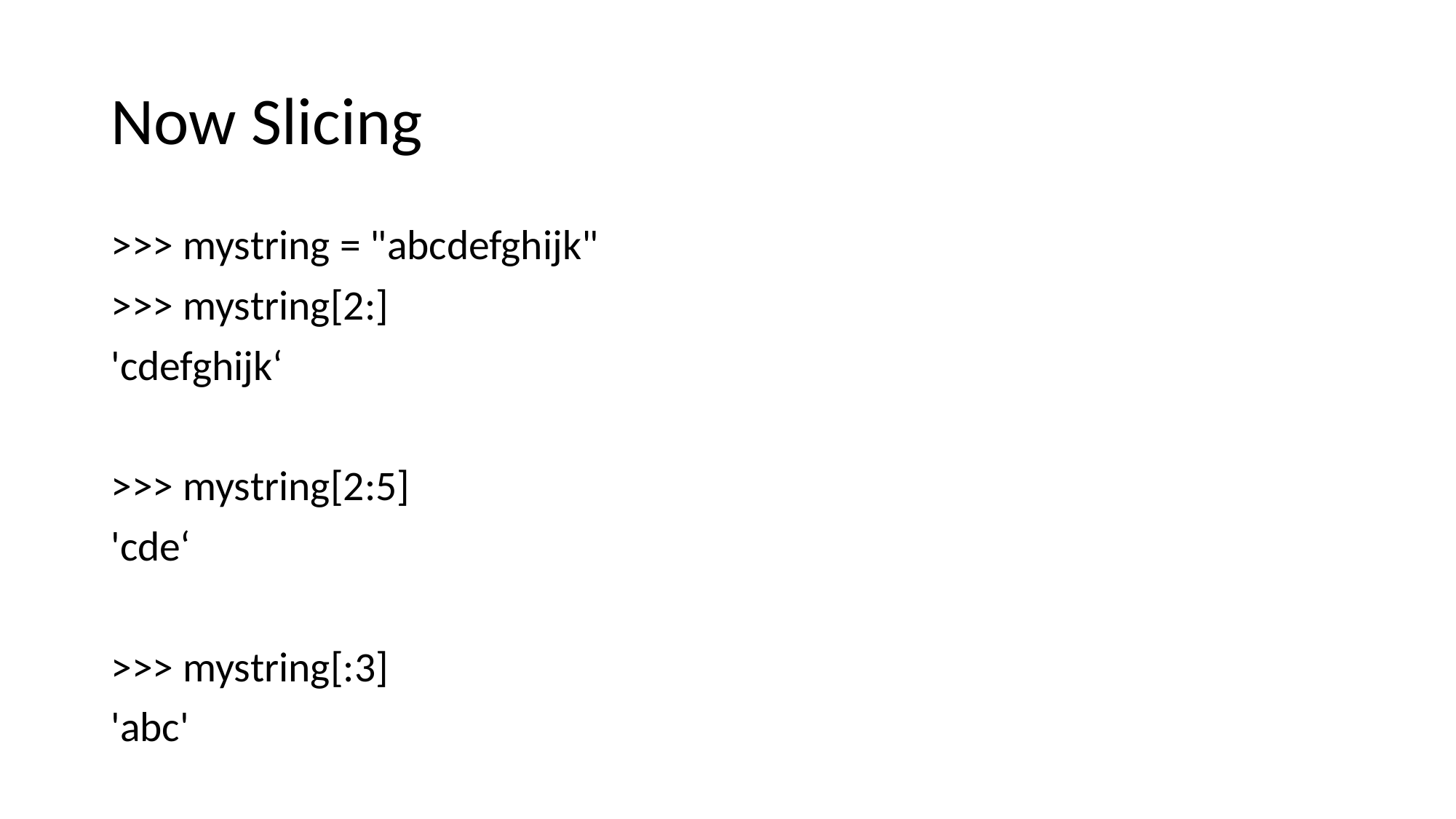

# Now Slicing
>>> mystring = "abcdefghijk"
>>> mystring[2:]
'cdefghijk‘

>>> mystring[2:5]
'cde‘

>>> mystring[:3]
'abc'